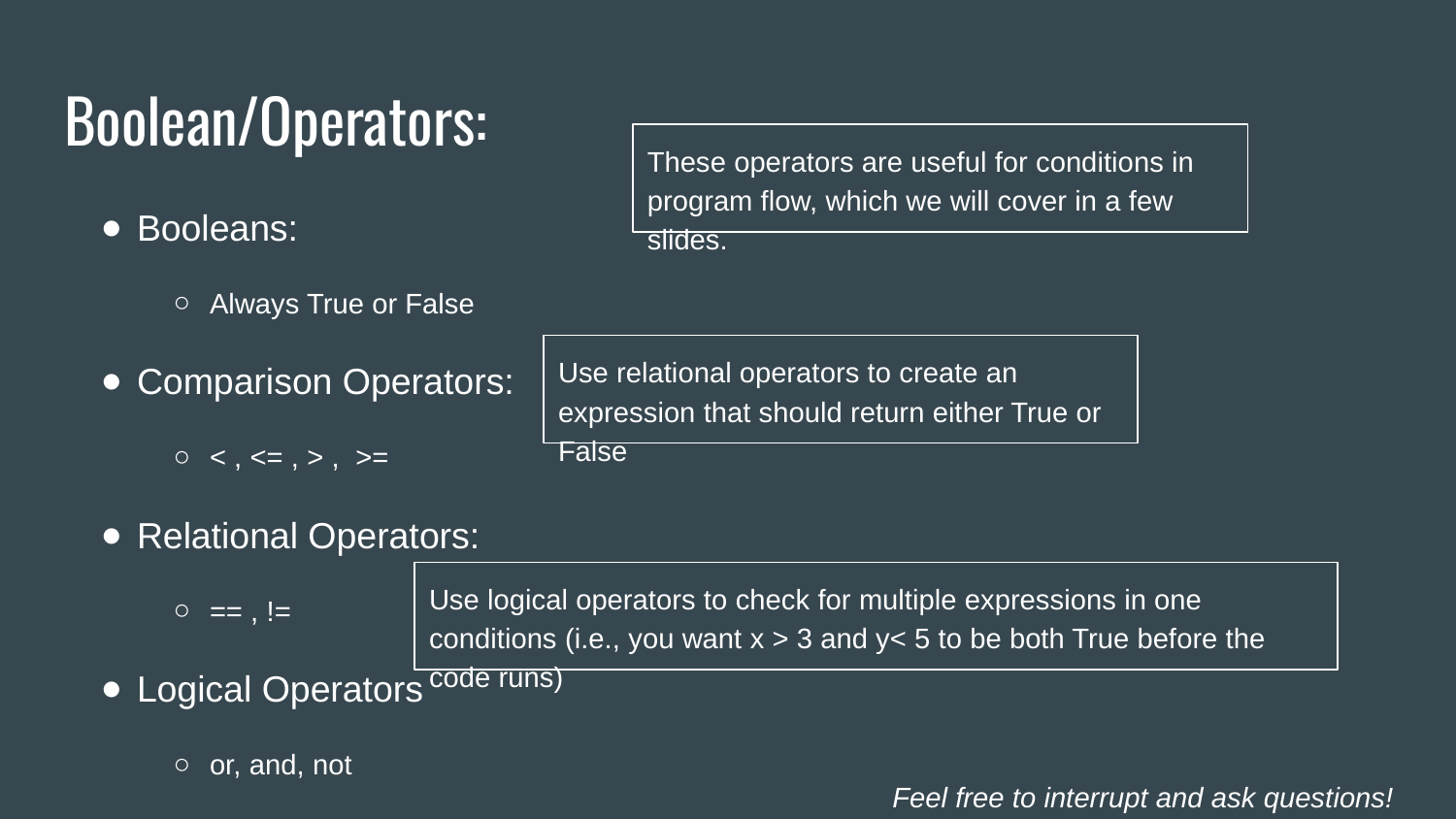

# Boolean/Operators:
These operators are useful for conditions in program flow, which we will cover in a few slides.
Booleans:
Always True or False
Comparison Operators:
< , <= , > ,  >=
Relational Operators:
== , !=
Logical Operators
or, and, not
Use relational operators to create an expression that should return either True or False
Use logical operators to check for multiple expressions in one conditions (i.e., you want x > 3 and y< 5 to be both True before the code runs)
Feel free to interrupt and ask questions!